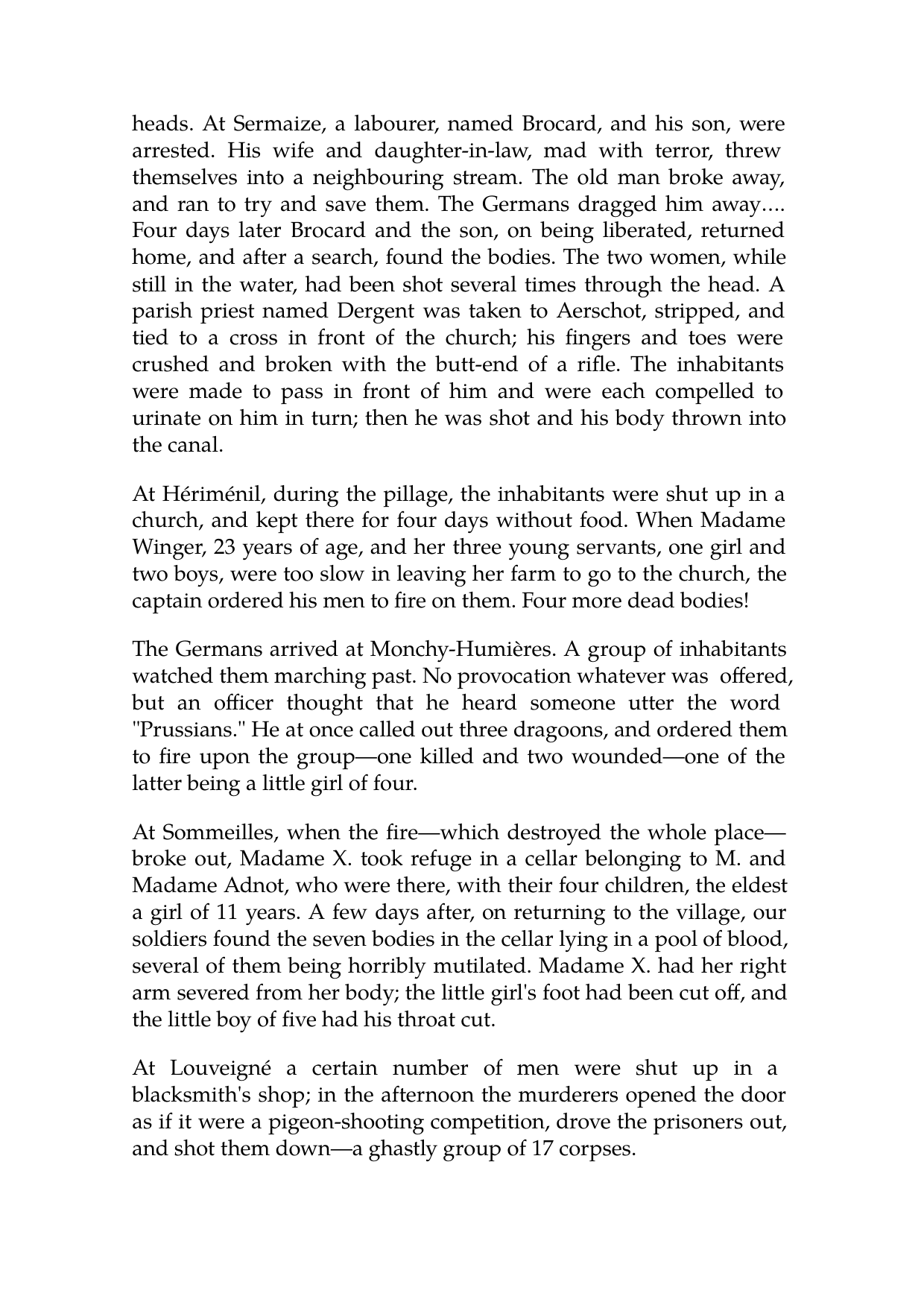

heads. At Sermaize, a labourer, named Brocard, and his son, were  arrested. His wife and daughter-in-law, mad with terror, threw  themselves into a neighbouring stream. The old man broke away,  and ran to try and save them. The Germans dragged him away….  Four days later Brocard and the son, on being liberated, returned  home, and after a search, found the bodies. The two women, while  still in the water, had been shot several times through the head. A  parish priest named Dergent was taken to Aerschot, stripped, and  tied to a cross in front of the church; his fingers and toes were  crushed and broken with the butt-end of a rifle. The inhabitants  were made to pass in front of him and were each compelled to  urinate on him in turn; then he was shot and his body thrown into  the canal.
At Hériménil, during the pillage, the inhabitants were shut up in a  church, and kept there for four days without food. When Madame  Winger, 23 years of age, and her three young servants, one girl and  two boys, were too slow in leaving her farm to go to the church, the  captain ordered his men to fire on them. Four more dead bodies!
The Germans arrived at Monchy-Humières. A group of inhabitants  watched them marching past. No provocation whatever was  offered, but an officer thought that he heard someone utter the word  "Prussians." He at once called out three dragoons, and ordered them  to fire upon the group—one killed and two wounded—one of the  latter being a little girl of four.
At Sommeilles, when the fire—which destroyed the whole place—  broke out, Madame X. took refuge in a cellar belonging to M. and  Madame Adnot, who were there, with their four children, the eldest  a girl of 11 years. A few days after, on returning to the village, our  soldiers found the seven bodies in the cellar lying in a pool of blood,  several of them being horribly mutilated. Madame X. had her right  arm severed from her body; the little girl's foot had been cut off, and  the little boy of five had his throat cut.
At Louveigné a certain number of men were shut up in a  blacksmith's shop; in the afternoon the murderers opened the door  as if it were a pigeon-shooting competition, drove the prisoners out,  and shot them down—a ghastly group of 17 corpses.